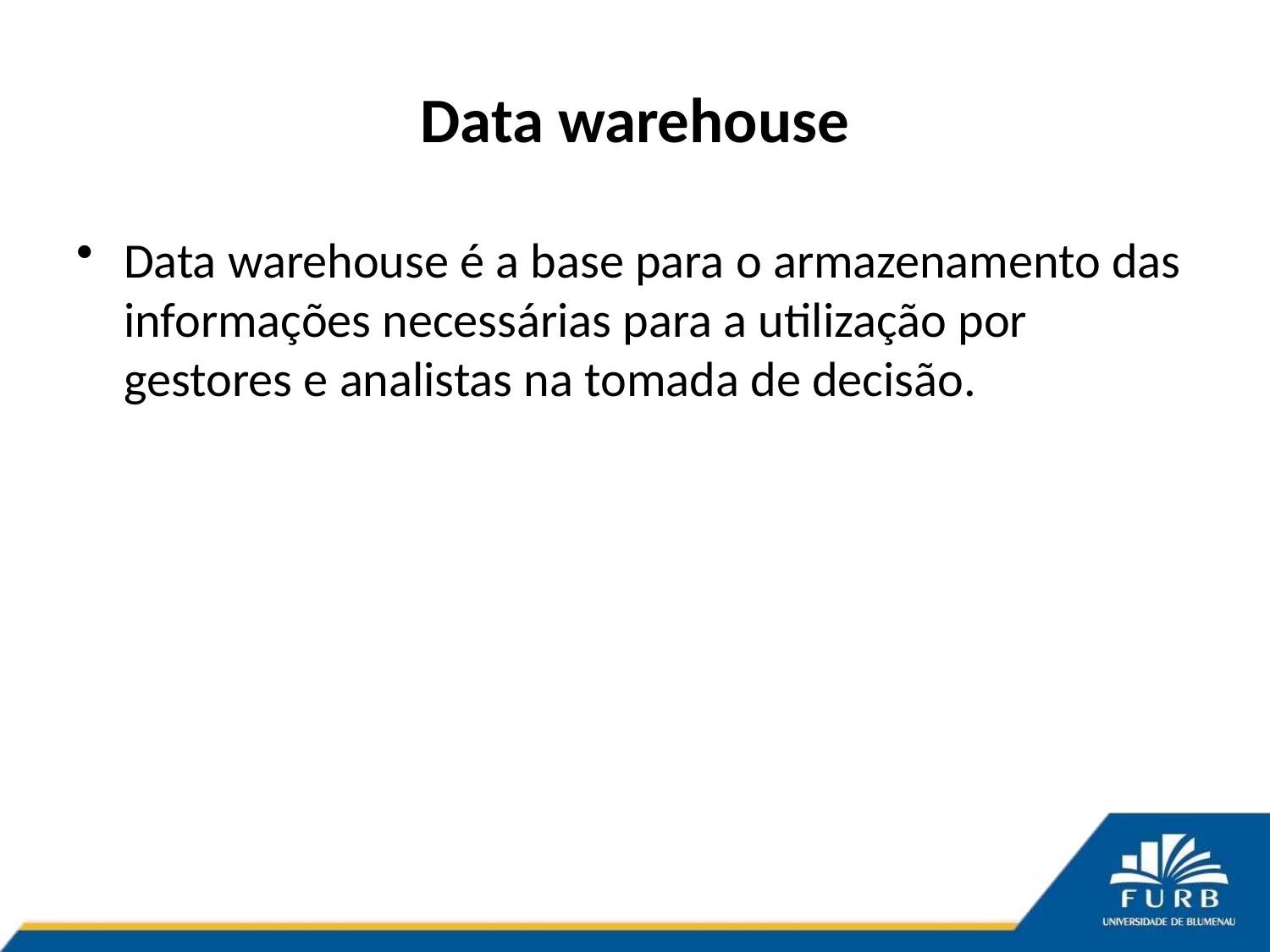

# Data warehouse
Data warehouse é a base para o armazenamento das informações necessárias para a utilização por gestores e analistas na tomada de decisão.